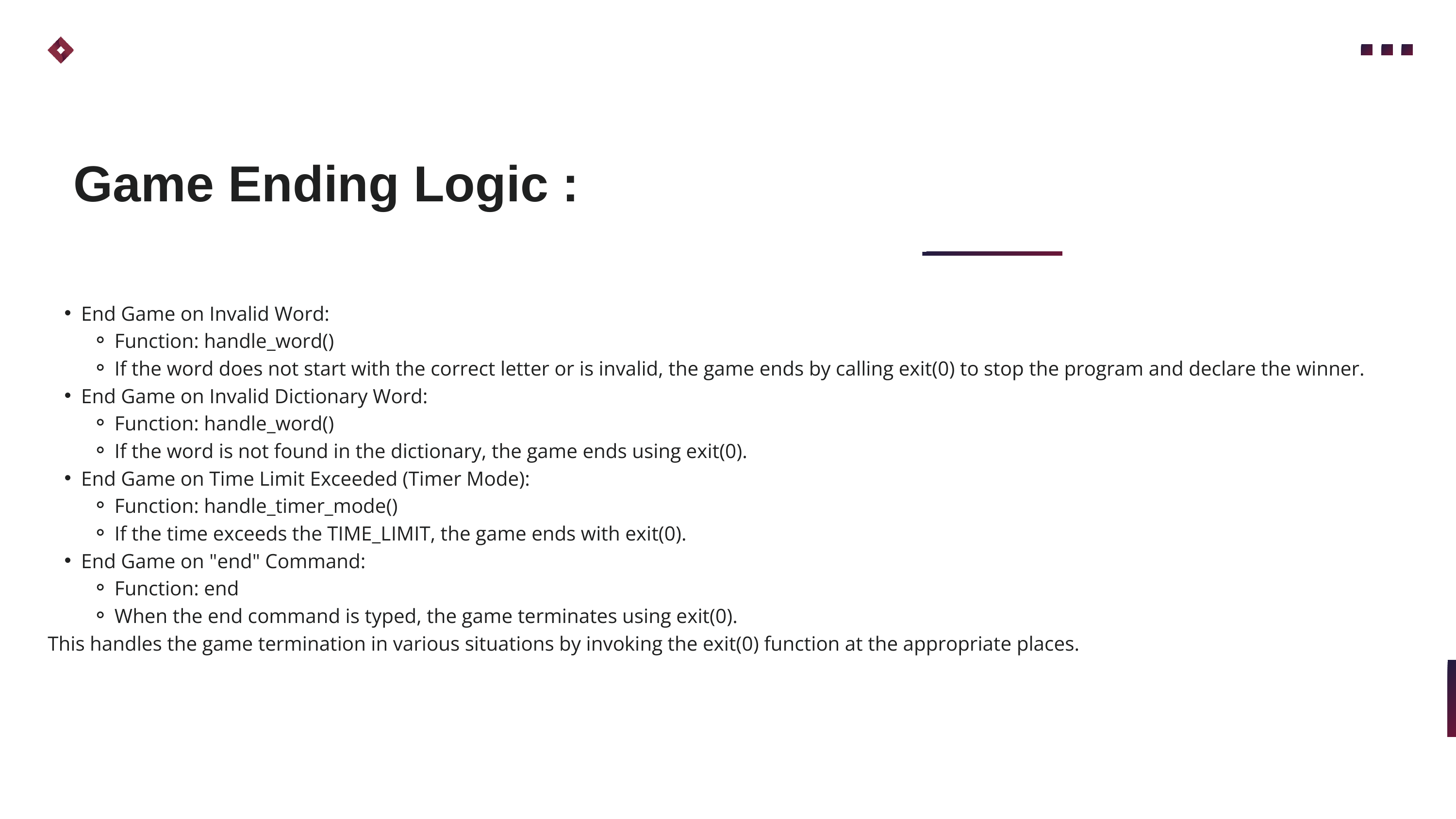

Game Ending Logic :

End Game on Invalid Word:
Function: handle_word()
If the word does not start with the correct letter or is invalid, the game ends by calling exit(0) to stop the program and declare the winner.
End Game on Invalid Dictionary Word:
Function: handle_word()
If the word is not found in the dictionary, the game ends using exit(0).
End Game on Time Limit Exceeded (Timer Mode):
Function: handle_timer_mode()
If the time exceeds the TIME_LIMIT, the game ends with exit(0).
End Game on "end" Command:
Function: end
When the end command is typed, the game terminates using exit(0).
This handles the game termination in various situations by invoking the exit(0) function at the appropriate places.